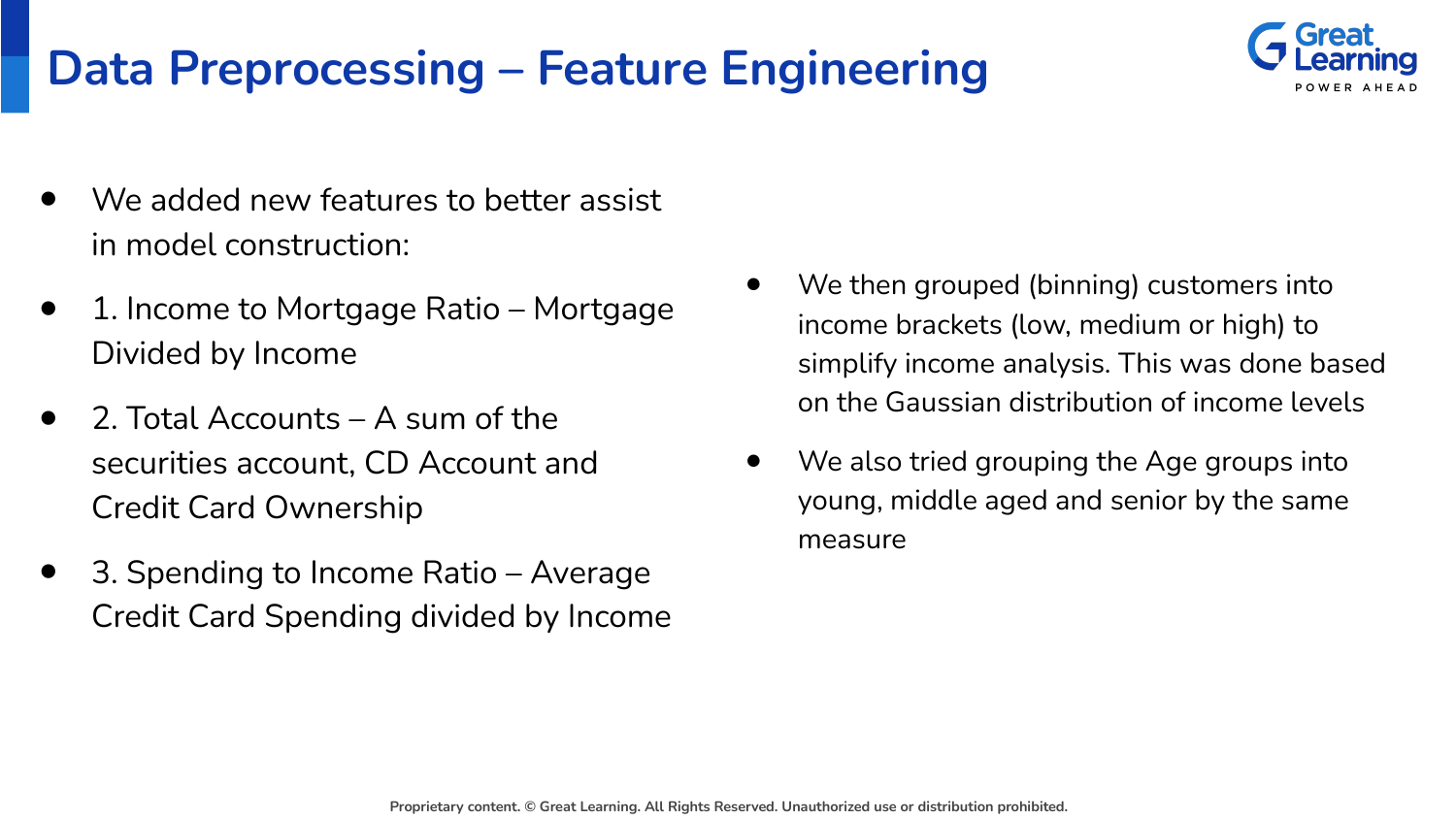

# Data Preprocessing – Feature Engineering
We added new features to better assist in model construction:
1. Income to Mortgage Ratio – Mortgage Divided by Income
2. Total Accounts – A sum of the securities account, CD Account and Credit Card Ownership
3. Spending to Income Ratio – Average Credit Card Spending divided by Income

We then grouped (binning) customers into income brackets (low, medium or high) to simplify income analysis. This was done based on the Gaussian distribution of income levels
We also tried grouping the Age groups into young, middle aged and senior by the same measure